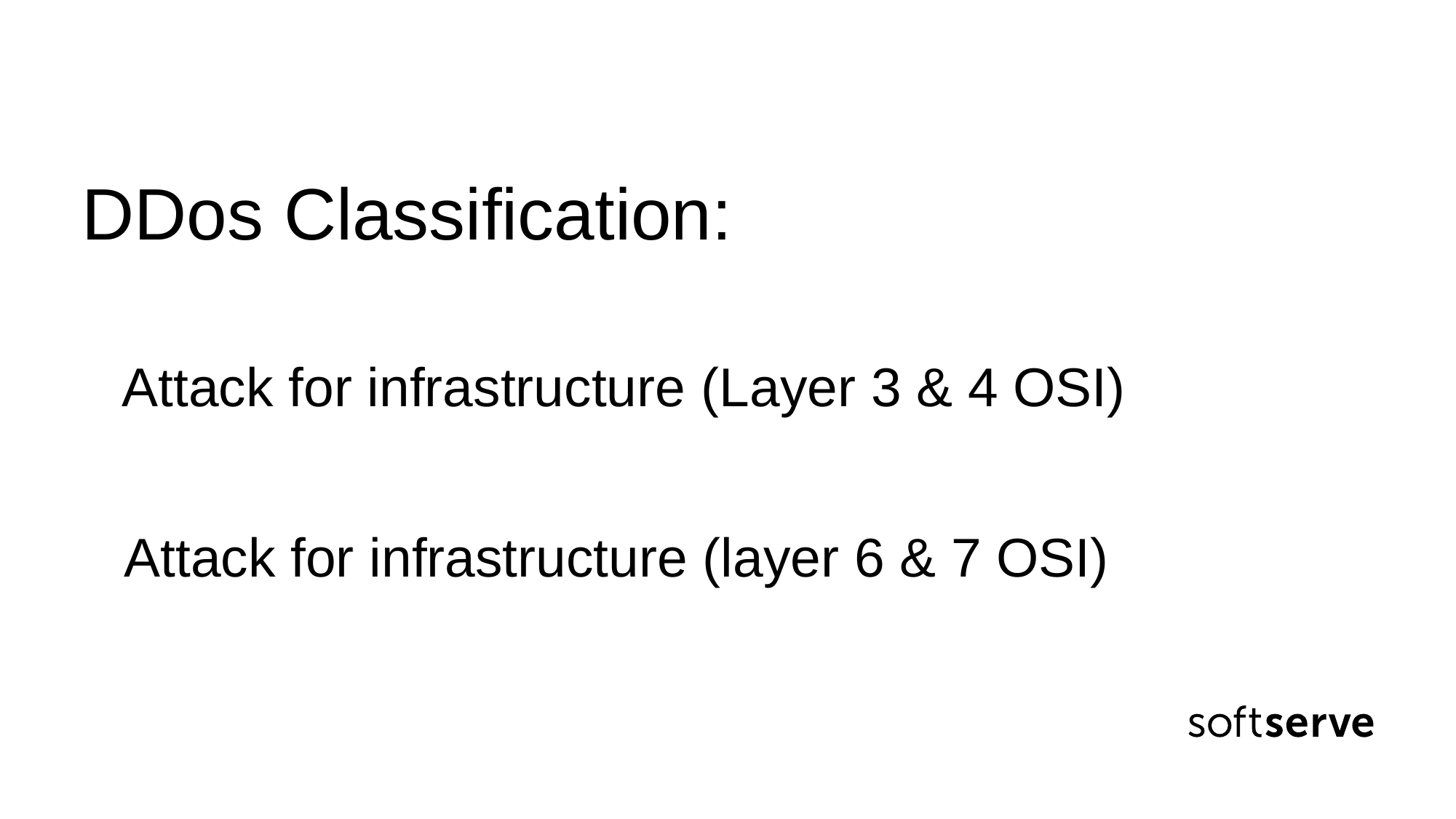

# DDos Classification: Attack for infrastructure (Layer 3 & 4 OSI) Attack for infrastructure (layer 6 & 7 OSI)